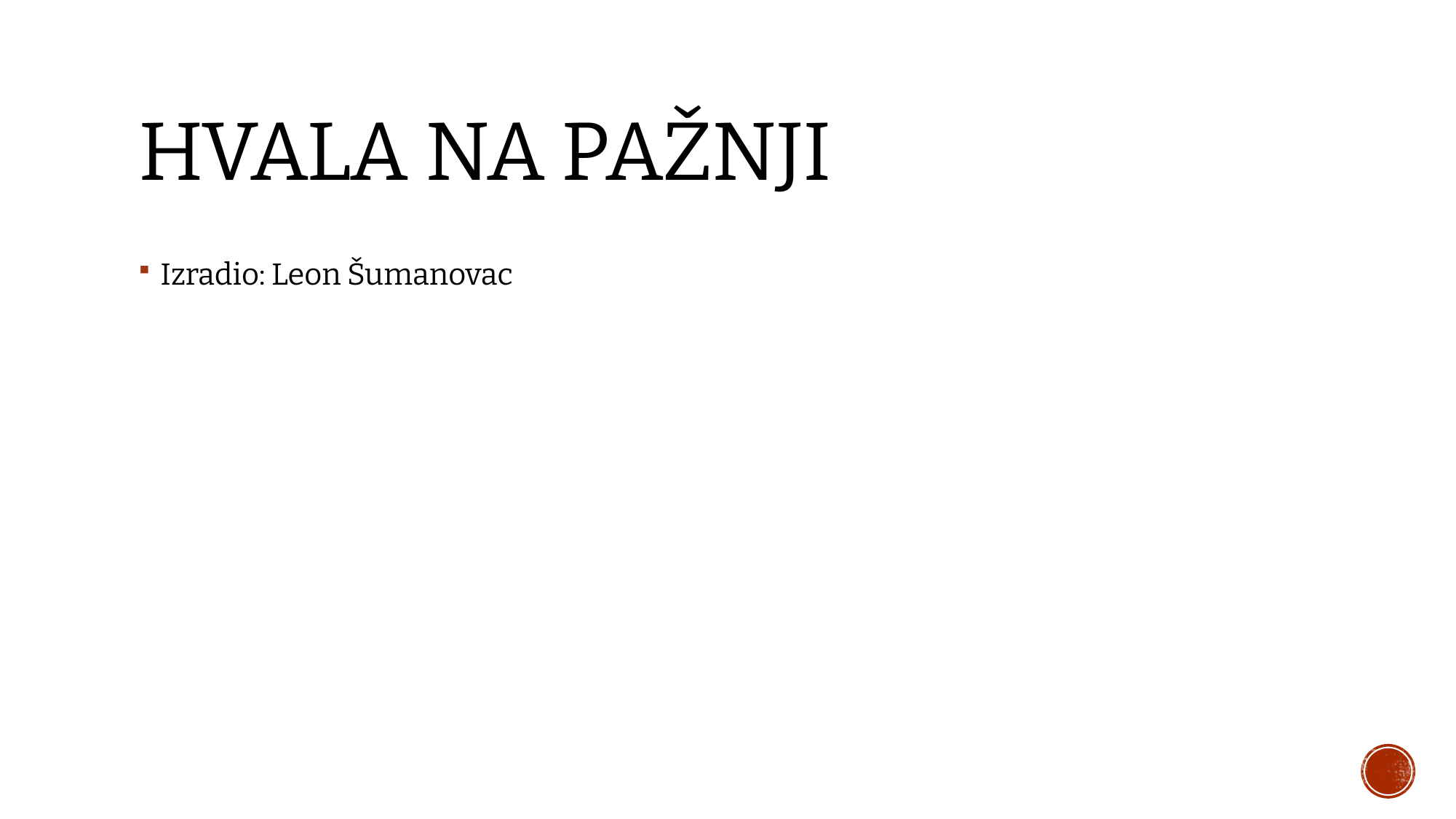

# Hvala na pažnji
Izradio: Leon Šumanovac